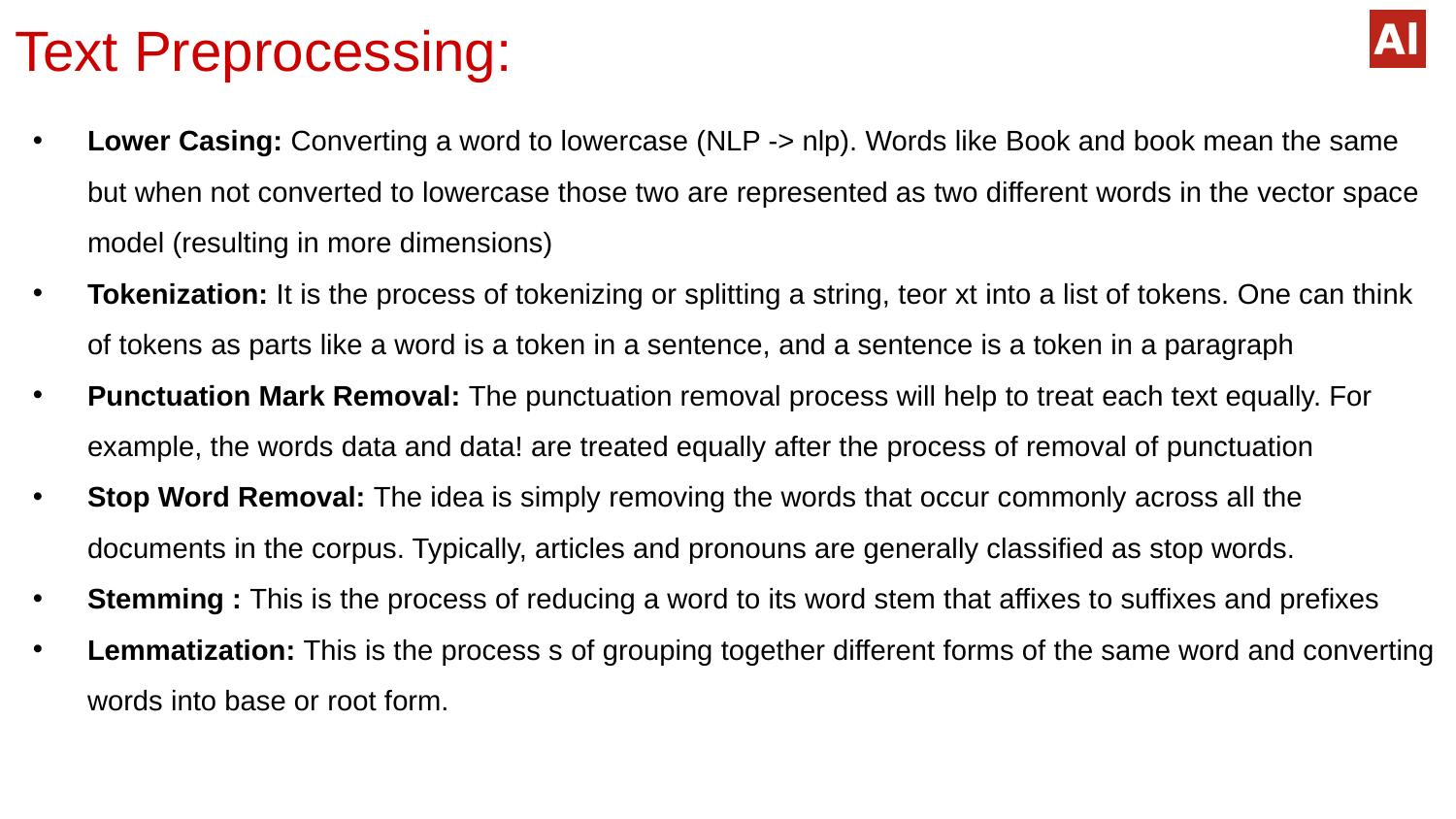

# Text Preprocessing:
Lower Casing: Converting a word to lowercase (NLP -> nlp). Words like Book and book mean the same but when not converted to lowercase those two are represented as two different words in the vector space model (resulting in more dimensions)
Tokenization: It is the process of tokenizing or splitting a string, teor xt into a list of tokens. One can think of tokens as parts like a word is a token in a sentence, and a sentence is a token in a paragraph
Punctuation Mark Removal: The punctuation removal process will help to treat each text equally. For example, the words data and data! are treated equally after the process of removal of punctuation
Stop Word Removal: The idea is simply removing the words that occur commonly across all the documents in the corpus. Typically, articles and pronouns are generally classified as stop words.
Stemming : This is the process of reducing a word to its word stem that affixes to suffixes and prefixes
Lemmatization: This is the process s of grouping together different forms of the same word and converting words into base or root form.